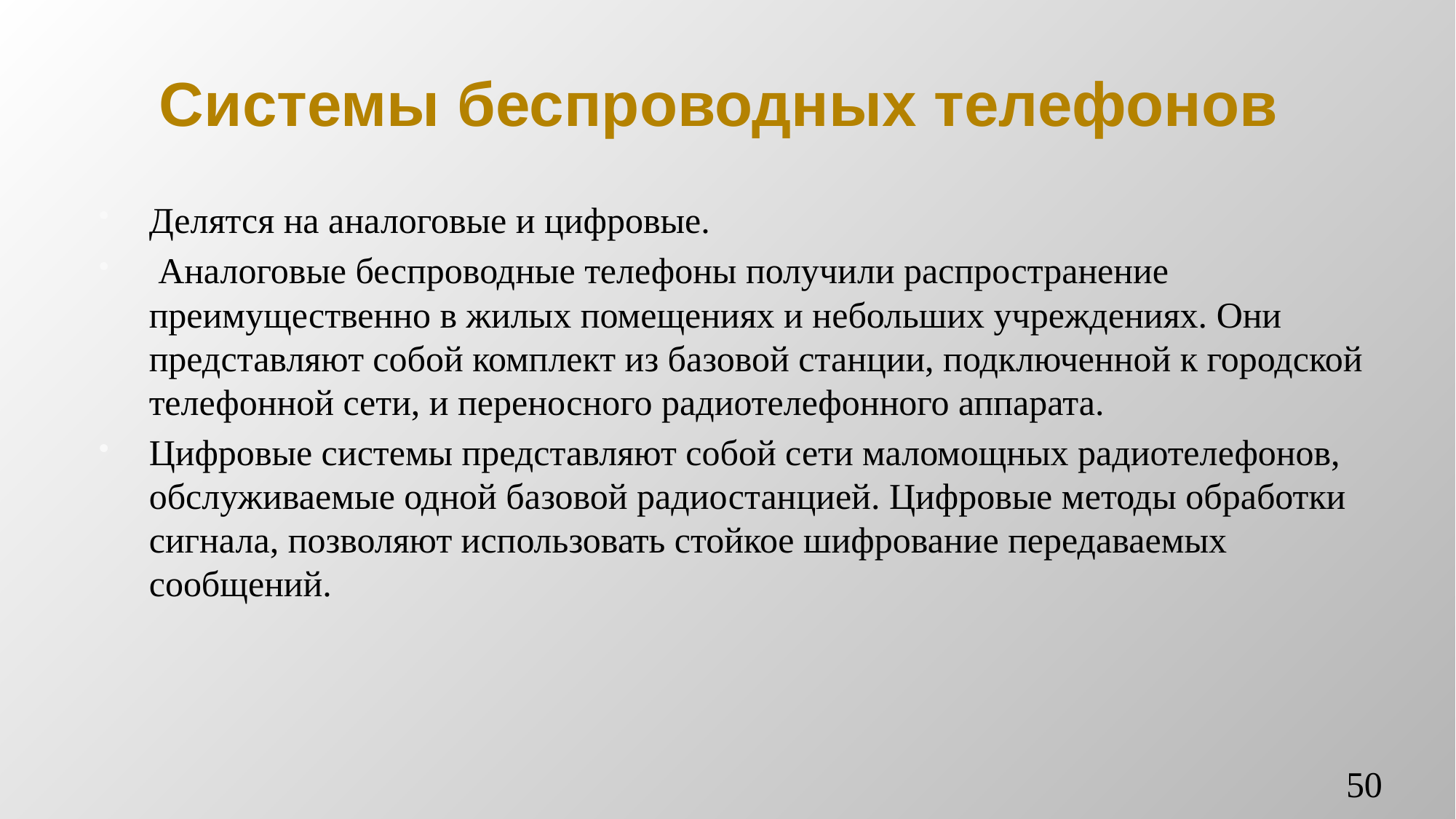

# Системы беспроводных телефонов
Делятся на аналоговые и цифровые.
 Аналоговые беспроводные телефоны получили распространение преимущественно в жилых помещениях и небольших учреждениях. Они представляют собой комплект из базовой станции, подключенной к городской телефонной сети, и переносного радиотелефонного аппарата.
Цифровые системы представляют собой сети маломощных радиотелефонов, обслуживаемые одной базовой радиостанцией. Цифровые методы обработки сигнала, позволяют использовать стойкое шифрование передаваемых сообщений.
50